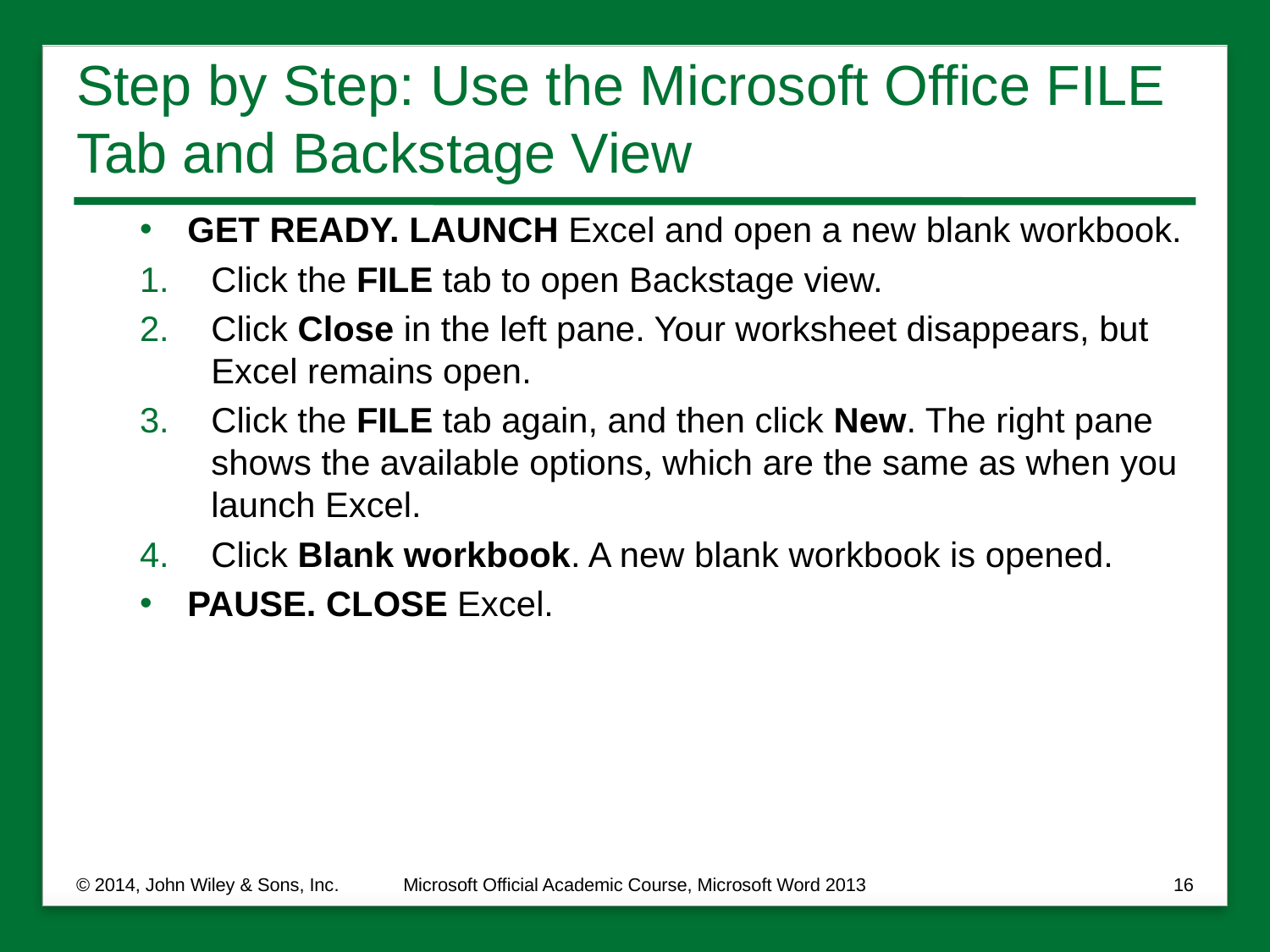

# Step by Step: Use the Microsoft Office FILE Tab and Backstage View
GET READY. LAUNCH Excel and open a new blank workbook.
Click the FILE tab to open Backstage view.
Click Close in the left pane. Your worksheet disappears, but Excel remains open.
Click the FILE tab again, and then click New. The right pane shows the available options, which are the same as when you launch Excel.
Click Blank workbook. A new blank workbook is opened.
PAUSE. CLOSE Excel.

© 2014, John Wiley & Sons, Inc.
Microsoft Official Academic Course, Microsoft Word 2013
16